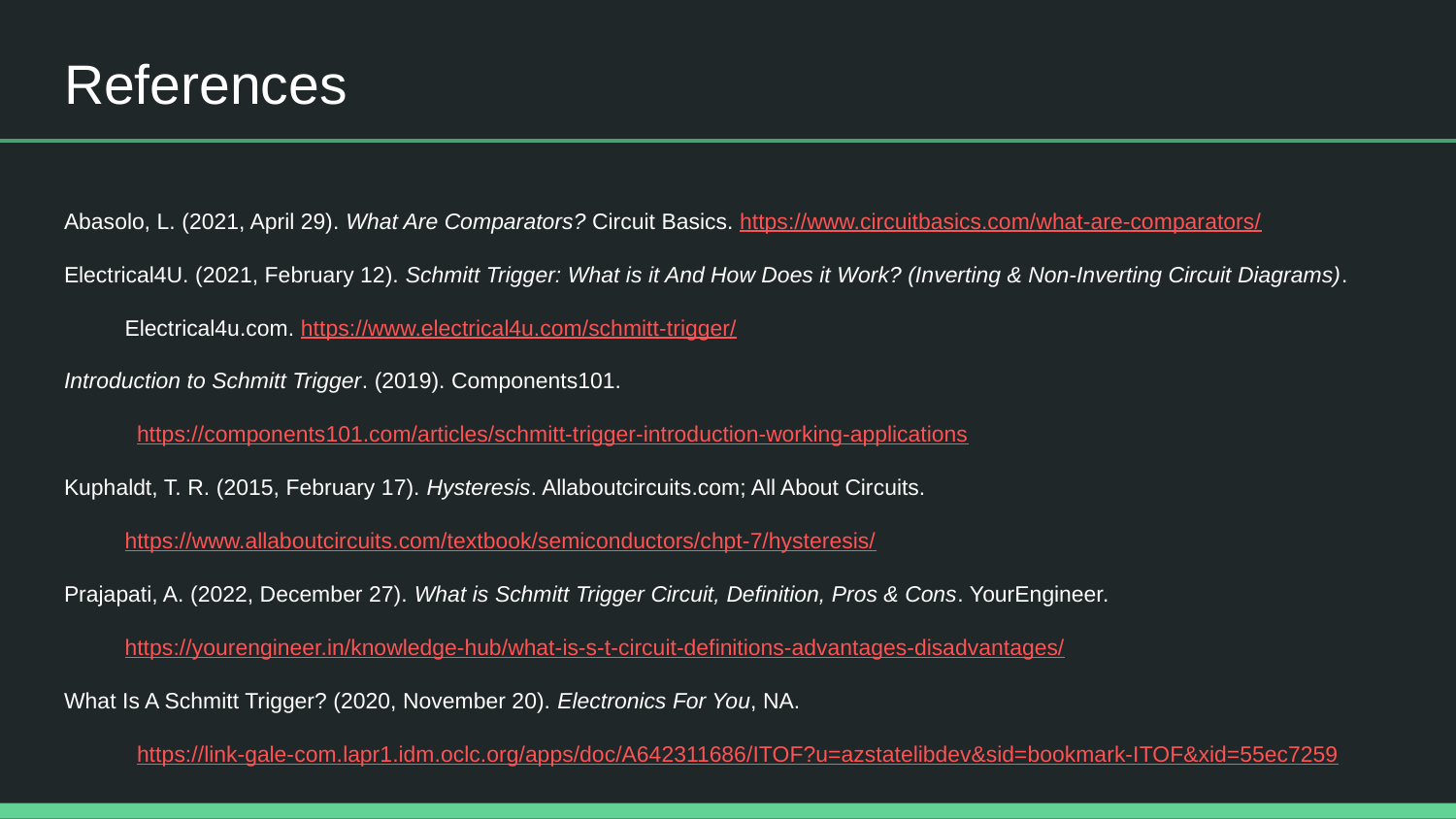

# References
Abasolo, L. (2021, April 29). What Are Comparators? Circuit Basics. https://www.circuitbasics.com/what-are-comparators/
Electrical4U. (2021, February 12). Schmitt Trigger: What is it And How Does it Work? (Inverting & Non-Inverting Circuit Diagrams). Electrical4u.com. https://www.electrical4u.com/schmitt-trigger/
Introduction to Schmitt Trigger. (2019). Components101.
https://components101.com/articles/schmitt-trigger-introduction-working-applications
Kuphaldt, T. R. (2015, February 17). Hysteresis. Allaboutcircuits.com; All About Circuits. https://www.allaboutcircuits.com/textbook/semiconductors/chpt-7/hysteresis/
Prajapati, A. (2022, December 27). What is Schmitt Trigger Circuit, Definition, Pros & Cons. YourEngineer. https://yourengineer.in/knowledge-hub/what-is-s-t-circuit-definitions-advantages-disadvantages/
What Is A Schmitt Trigger? (2020, November 20). Electronics For You, NA.
https://link-gale-com.lapr1.idm.oclc.org/apps/doc/A642311686/ITOF?u=azstatelibdev&sid=bookmark-ITOF&xid=55ec7259